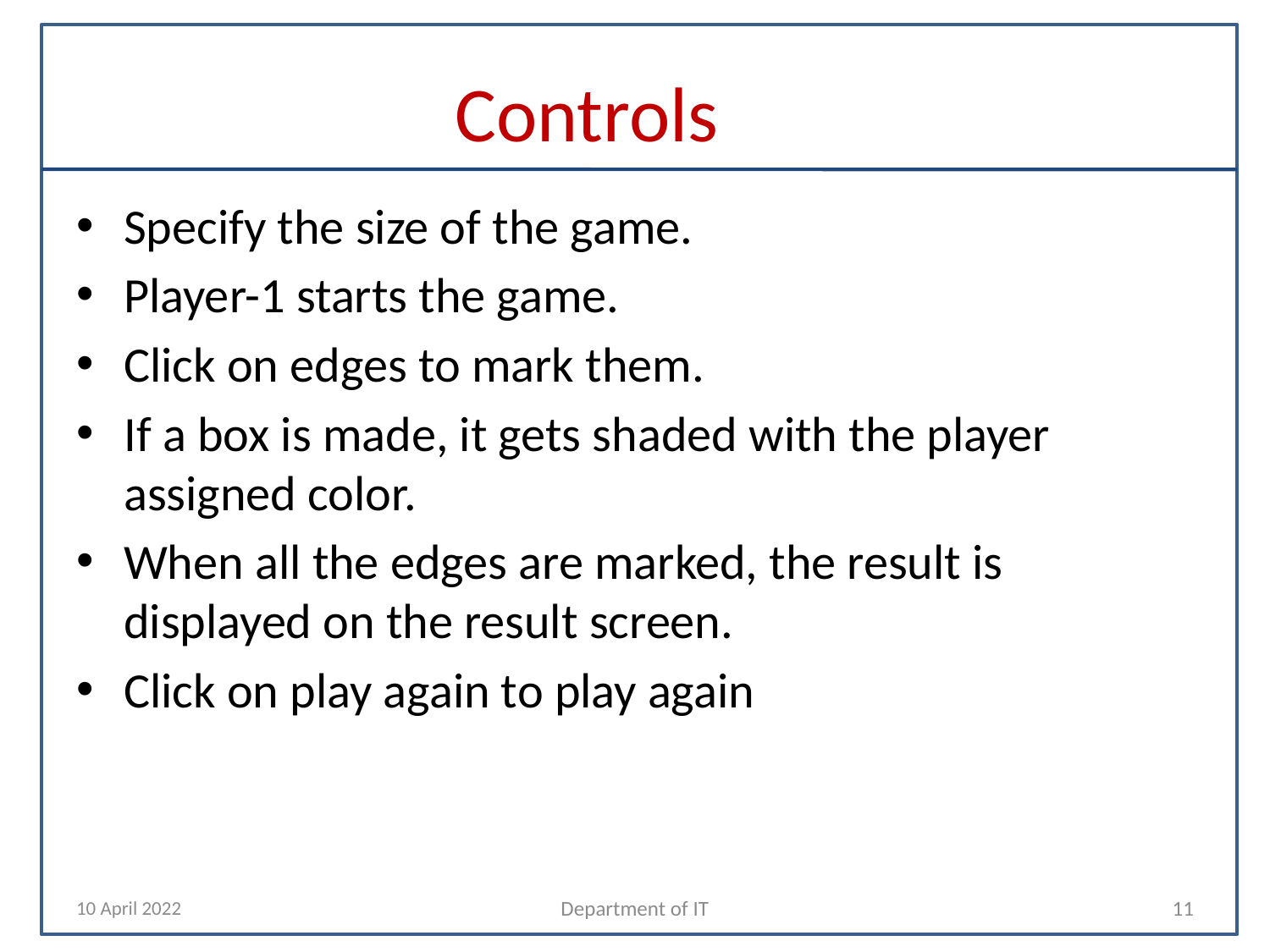

# Controls
Specify the size of the game.
Player-1 starts the game.
Click on edges to mark them.
If a box is made, it gets shaded with the player assigned color.
When all the edges are marked, the result is displayed on the result screen.
Click on play again to play again
10 April 2022
Department of IT
11